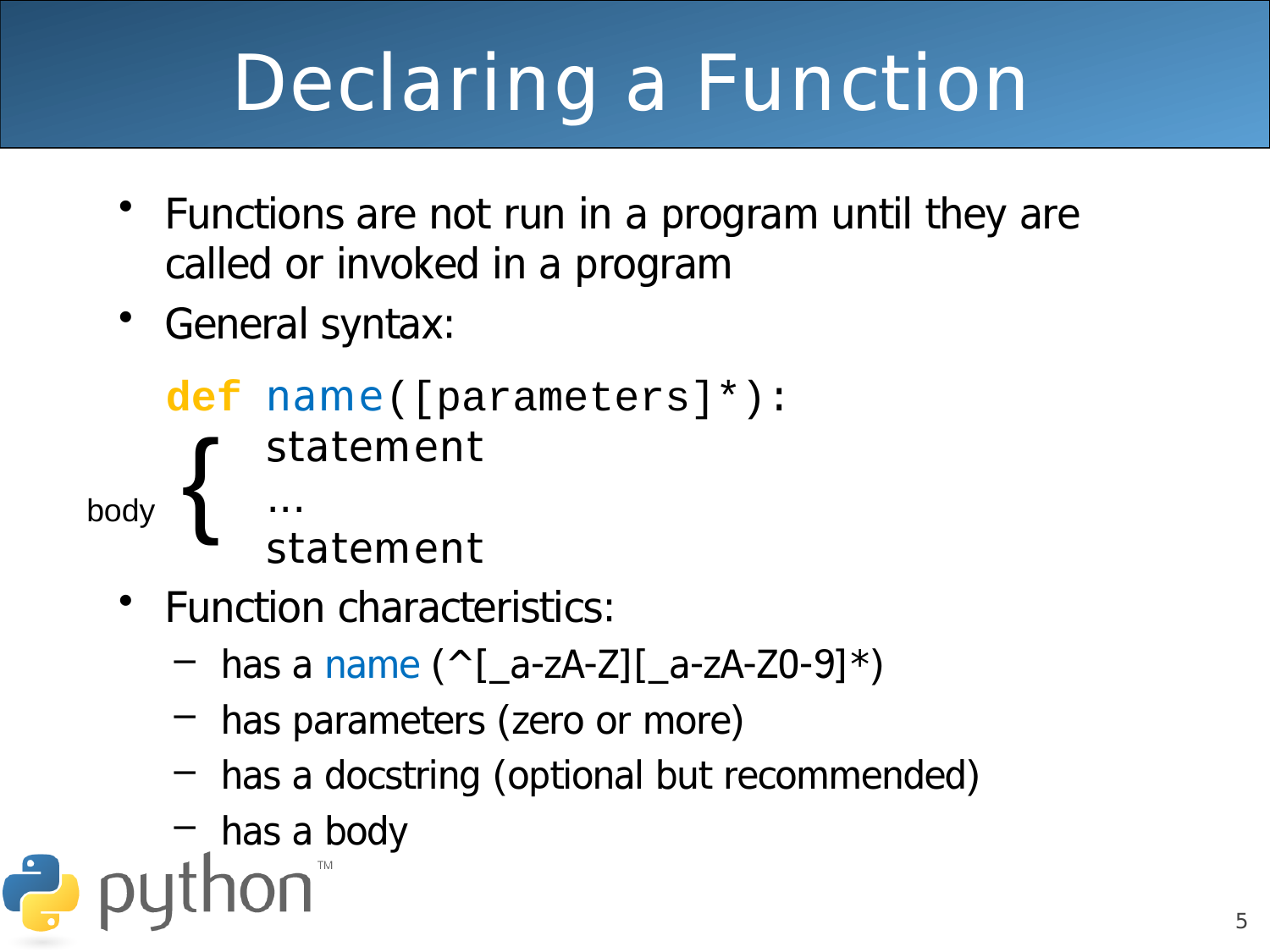

# Declaring a Function
Functions are not run in a program until they are called or invoked in a program
General syntax:
def name([parameters]*):
    statement
    ...
    statement
Function characteristics:
has a name (^[_a-zA-Z][_a-zA-Z0-9]*)
has parameters (zero or more)
has a docstring (optional but recommended)
has a body
body   {